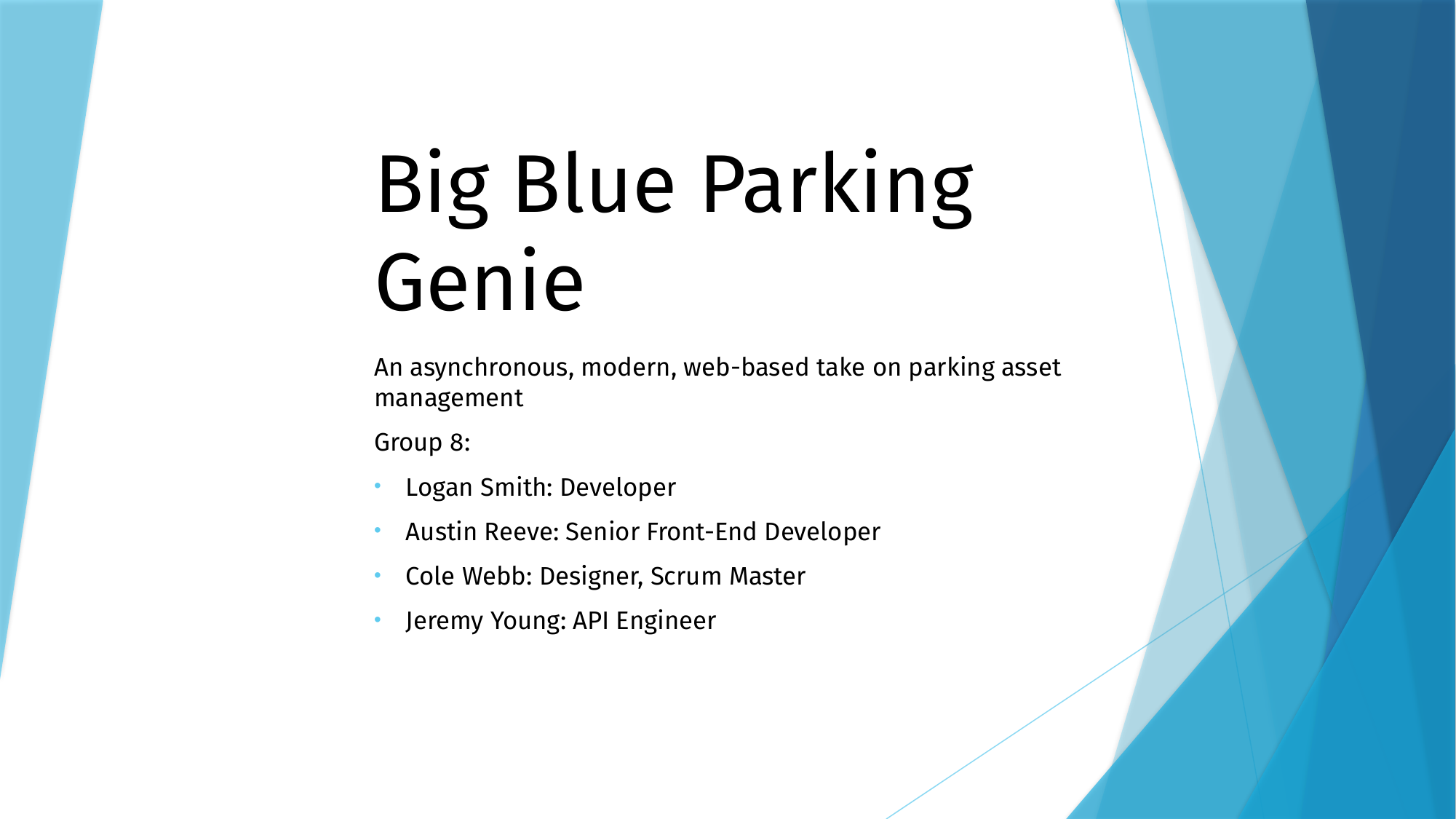

# Big Blue Parking Genie
An asynchronous, modern, web-based take on parking asset management
Group 8:
Logan Smith: Developer
Austin Reeve: Senior Front-End Developer
Cole Webb: Designer, Scrum Master
Jeremy Young: API Engineer